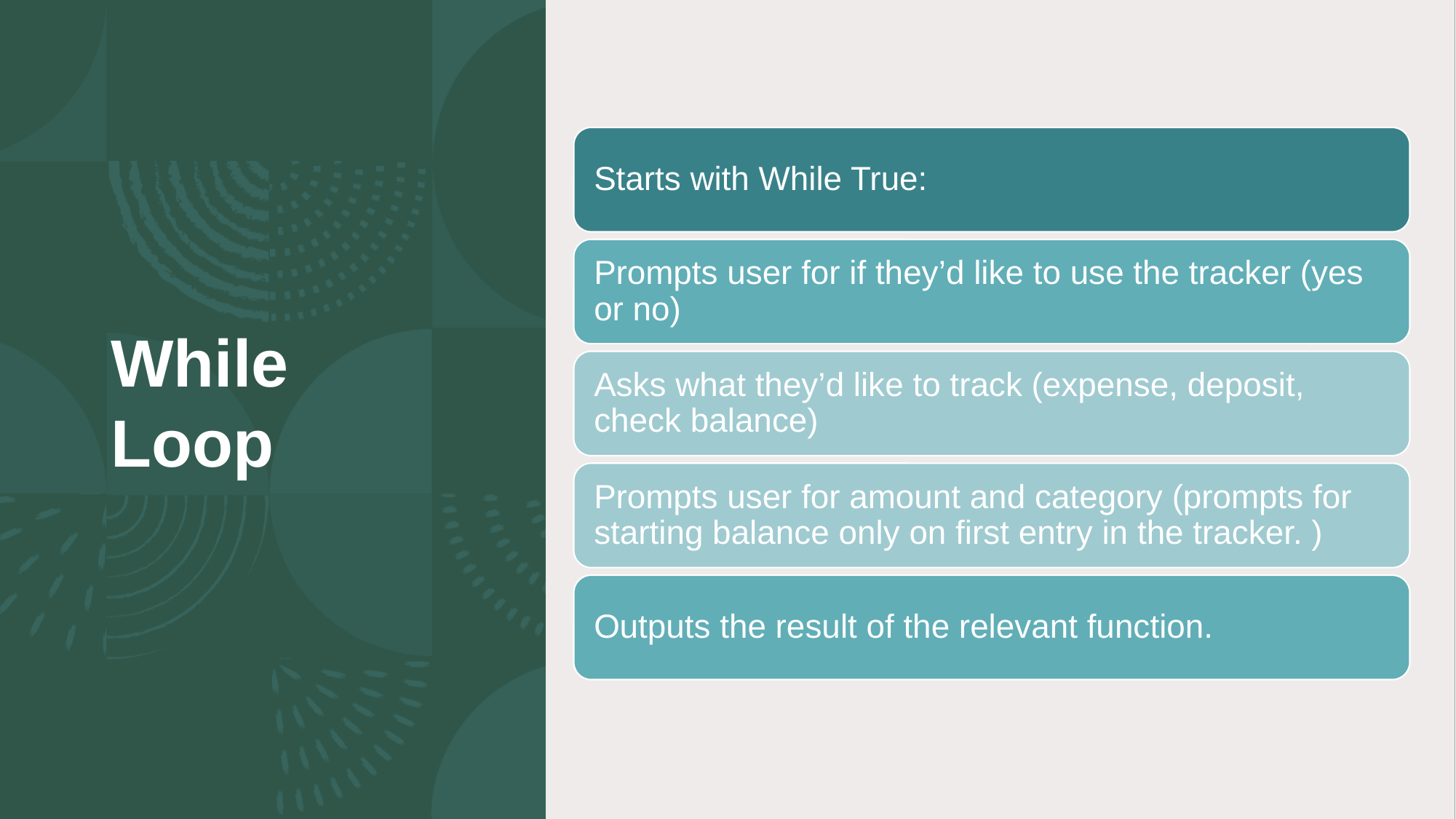

Starts with While True:
Prompts user for if they’d like to use the tracker (yes or no)
Asks what they’d like to track (expense, deposit, check balance)
Prompts user for amount and category (prompts for starting balance only on first entry in the tracker. )
Outputs the result of the relevant function.
# While Loop